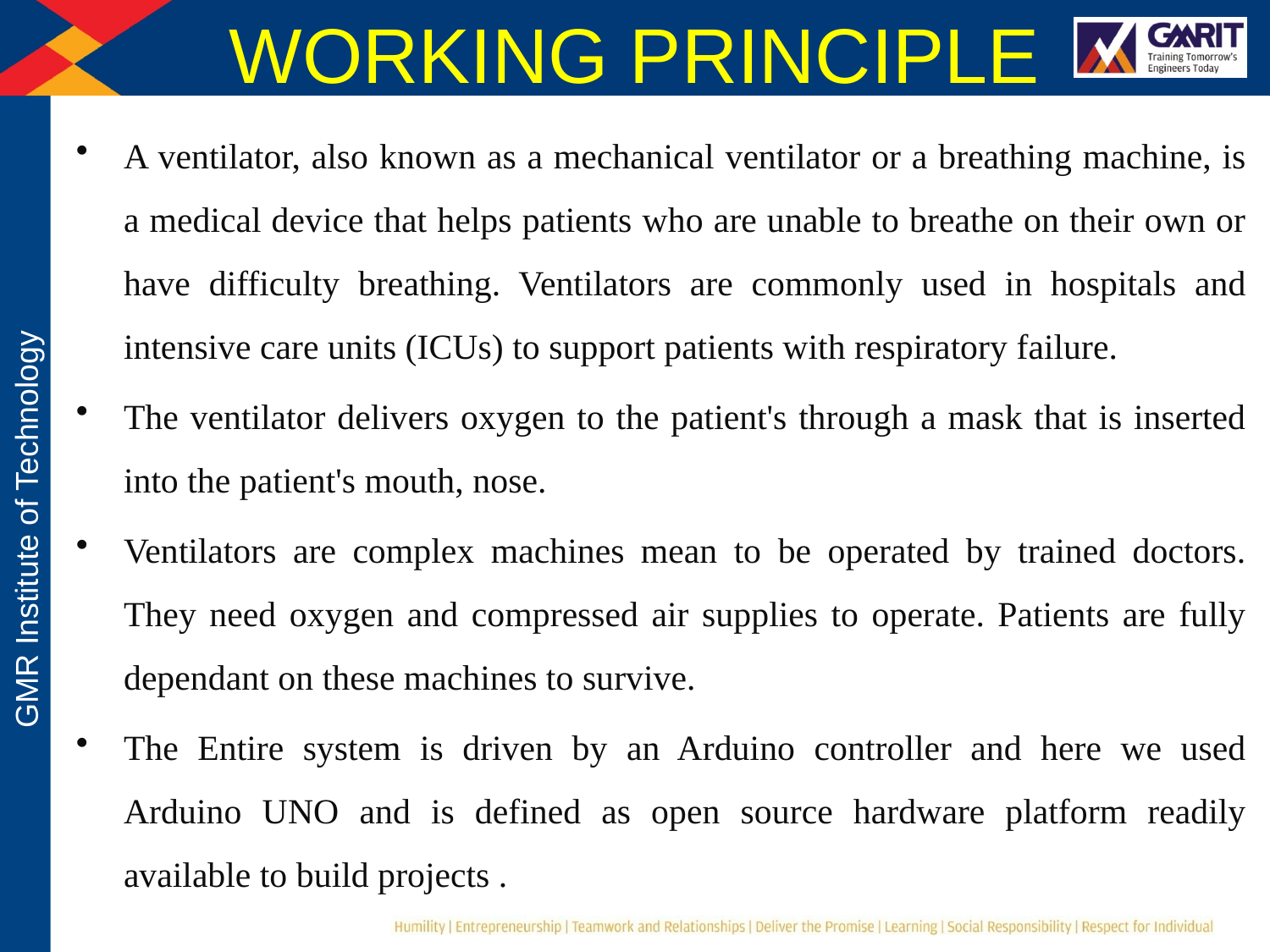

# WORKING PRINCIPLE
A ventilator, also known as a mechanical ventilator or a breathing machine, is a medical device that helps patients who are unable to breathe on their own or have difficulty breathing. Ventilators are commonly used in hospitals and intensive care units (ICUs) to support patients with respiratory failure.
The ventilator delivers oxygen to the patient's through a mask that is inserted into the patient's mouth, nose.
Ventilators are complex machines mean to be operated by trained doctors. They need oxygen and compressed air supplies to operate. Patients are fully dependant on these machines to survive.
The Entire system is driven by an Arduino controller and here we used Arduino UNO and is defined as open source hardware platform readily available to build projects .
9